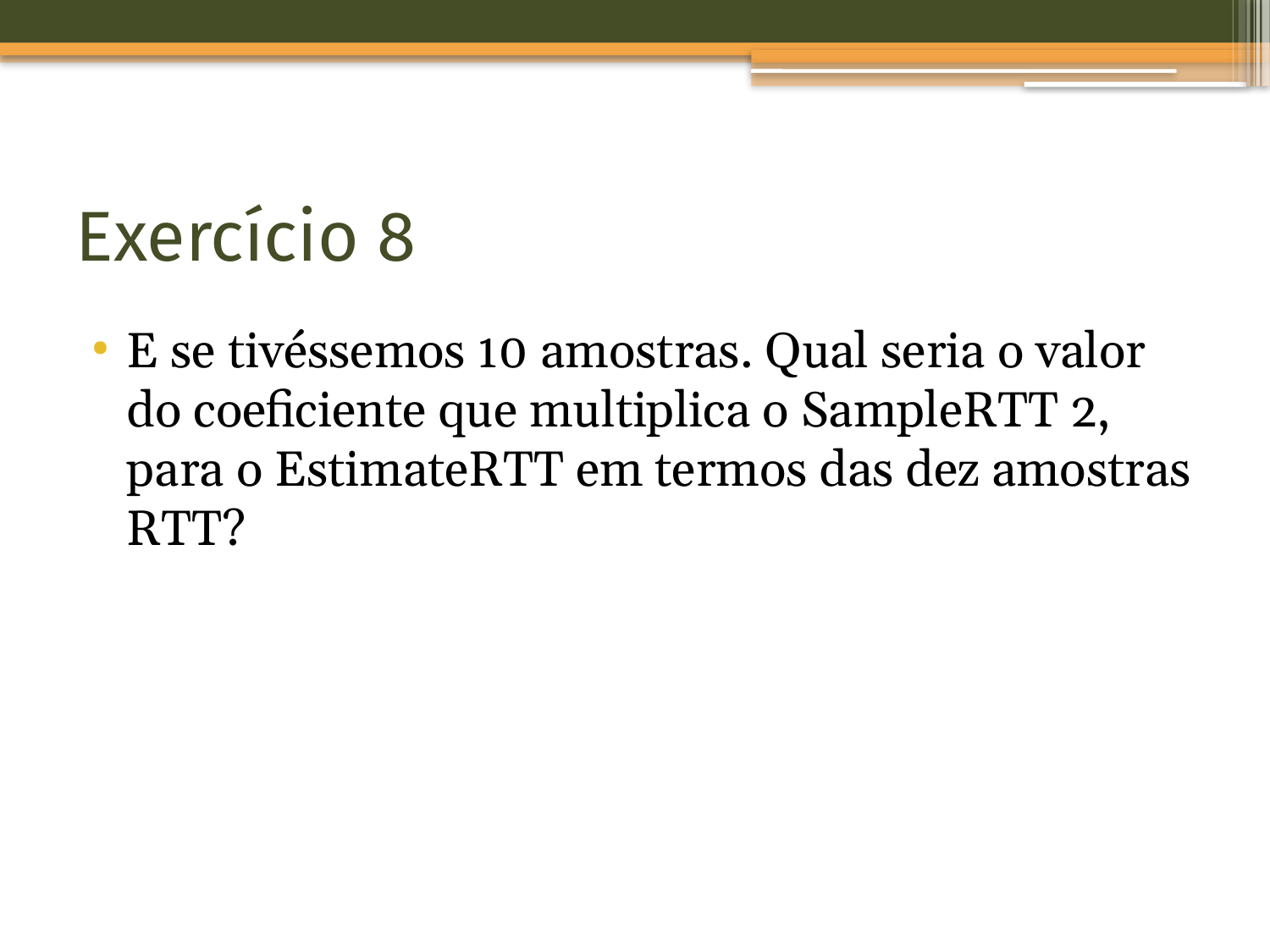

# Exercício 8
E se tivéssemos 10 amostras. Qual seria o valor do coeficiente que multiplica o SampleRTT 2, para o EstimateRTT em termos das dez amostras RTT?